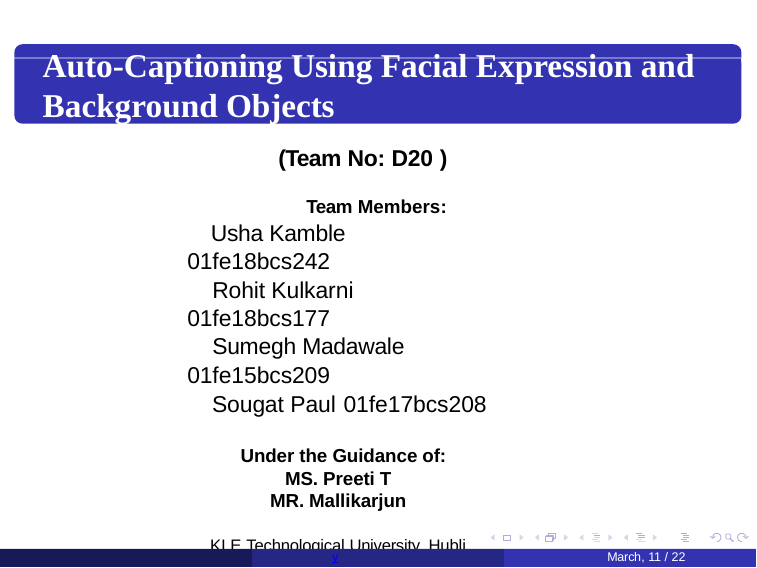

Auto-Captioning Using Facial Expression and Background Objects

#
 (Team No: D20 )

         Team Members:
         Usha Kamble	01fe18bcs242
         Rohit Kulkarni                01fe18bcs177
         Sumegh Madawale        01fe15bcs209
         Sougat Paul	 01fe17bcs208

  Under the Guidance of:
MS. Preeti T
MR. Mallikarjun

KLE Technological University, Hubli

School of Computer Science and Engineering

y
March, 11 / 22